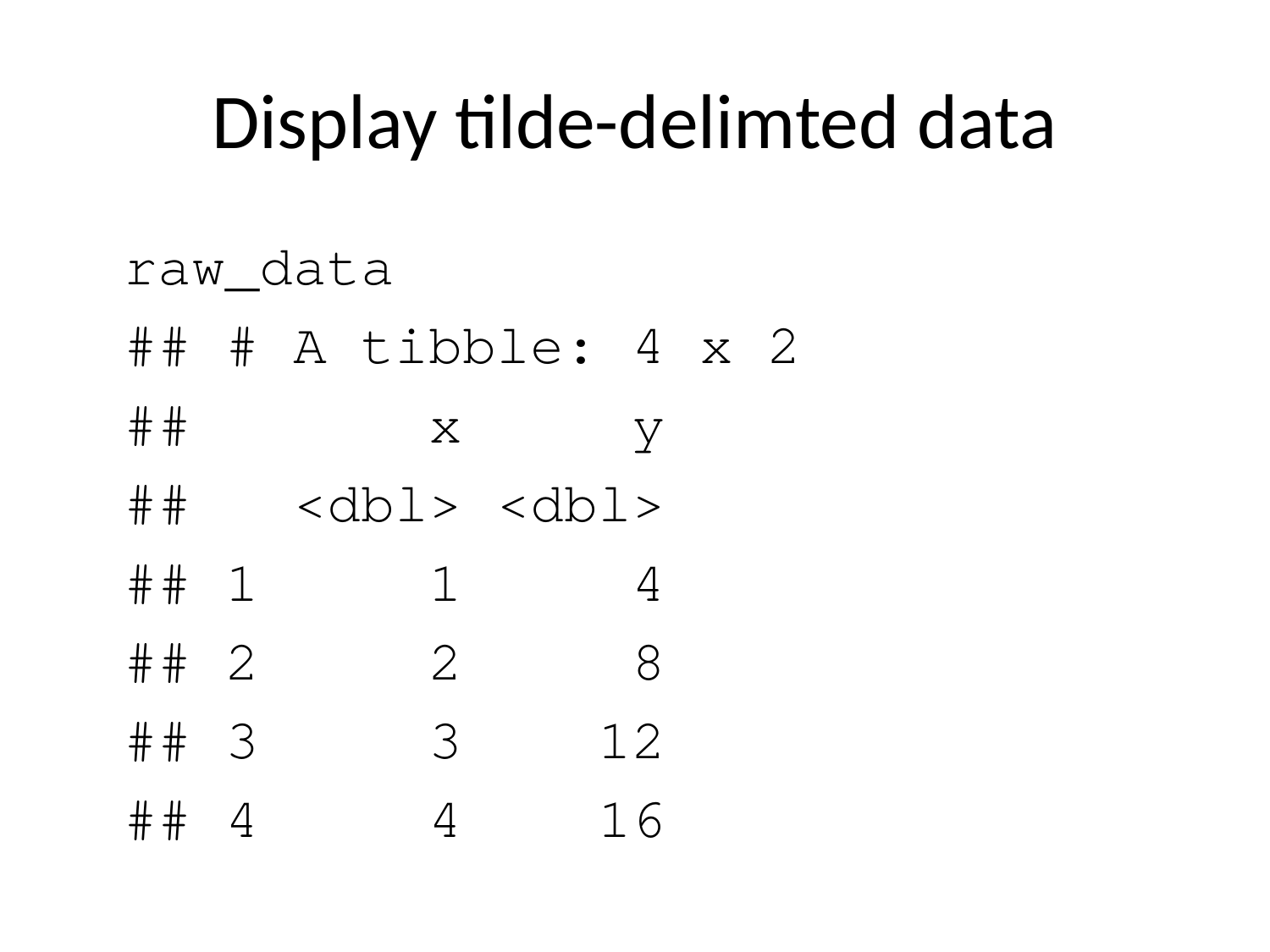

# Display tilde-delimted data
raw_data
## # A tibble: 4 x 2
##       x     y
##   <dbl> <dbl>
## 1     1     4
## 2     2     8
## 3     3    12
## 4     4    16